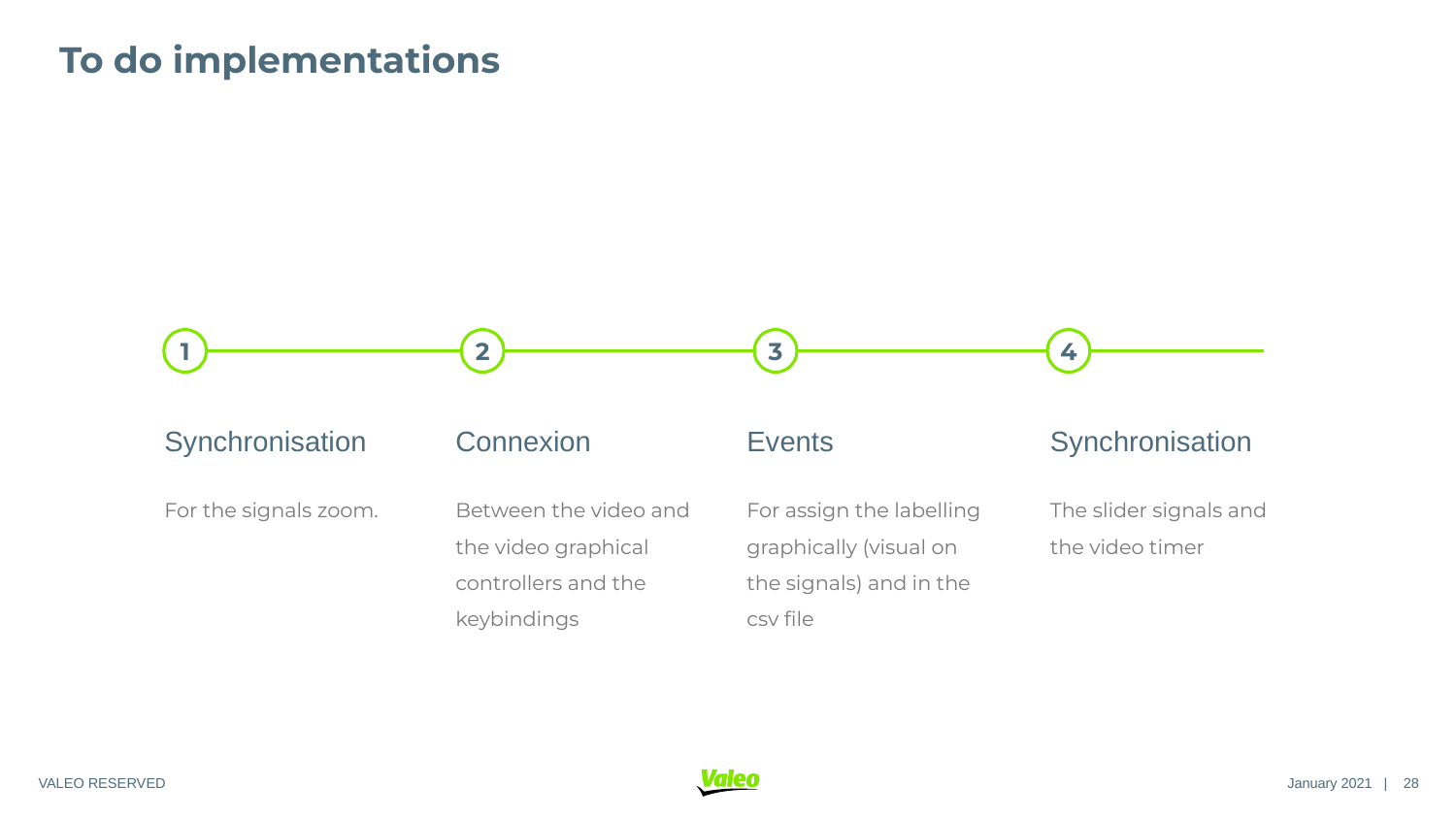

# To do implementations
1
2
3
4

Synchronisation

For the signals zoom.
Connexion

Between the video and the video graphical controllers and the keybindings
Events

For assign the labelling graphically (visual on the signals) and in the csv file
Synchronisation

The slider signals and the video timer

28